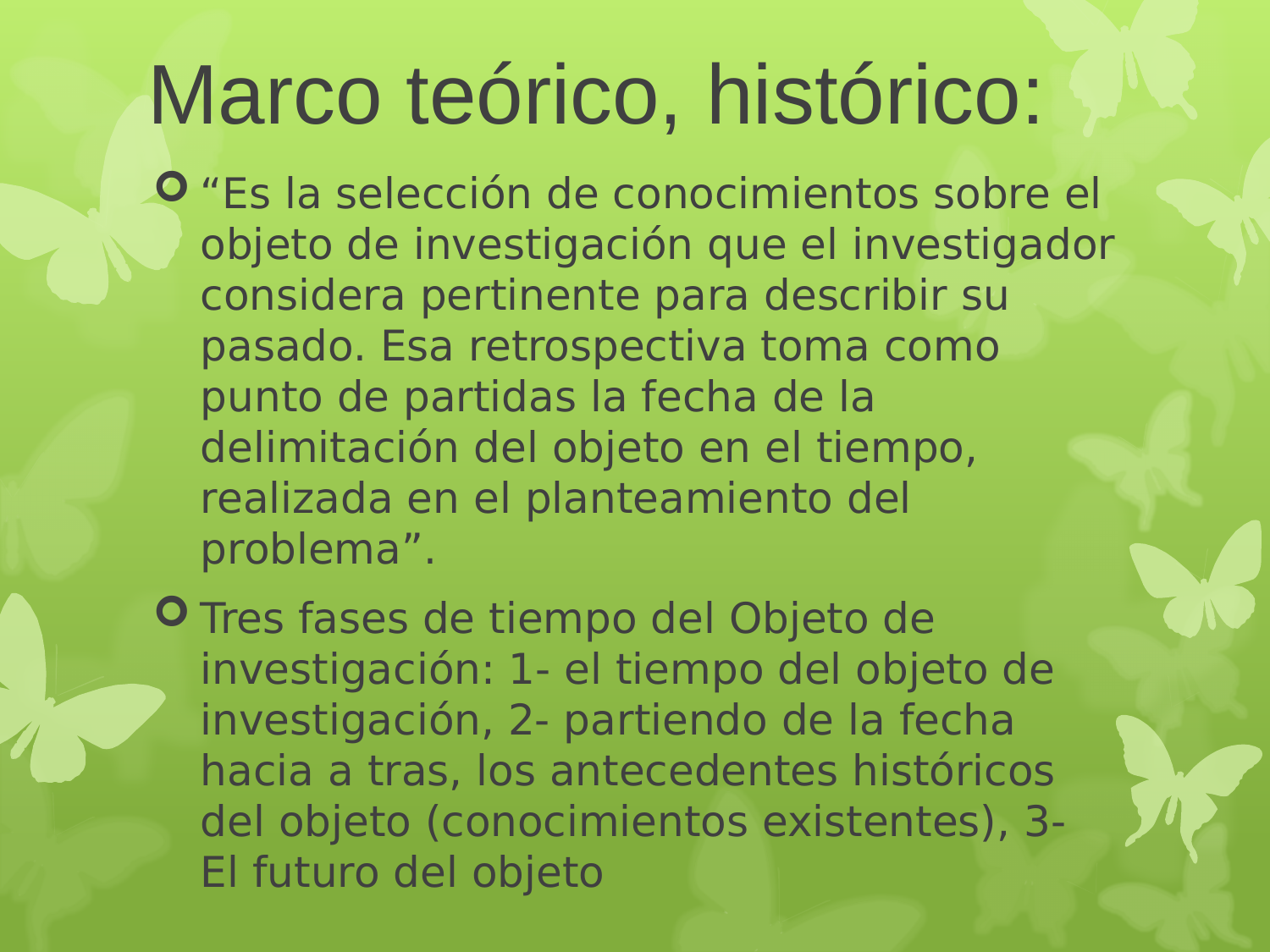

# Marco teórico, histórico:
“Es la selección de conocimientos sobre el objeto de investigación que el investigador considera pertinente para describir su pasado. Esa retrospectiva toma como punto de partidas la fecha de la delimitación del objeto en el tiempo, realizada en el planteamiento del problema”.
Tres fases de tiempo del Objeto de investigación: 1- el tiempo del objeto de investigación, 2- partiendo de la fecha hacia a tras, los antecedentes históricos del objeto (conocimientos existentes), 3- El futuro del objeto